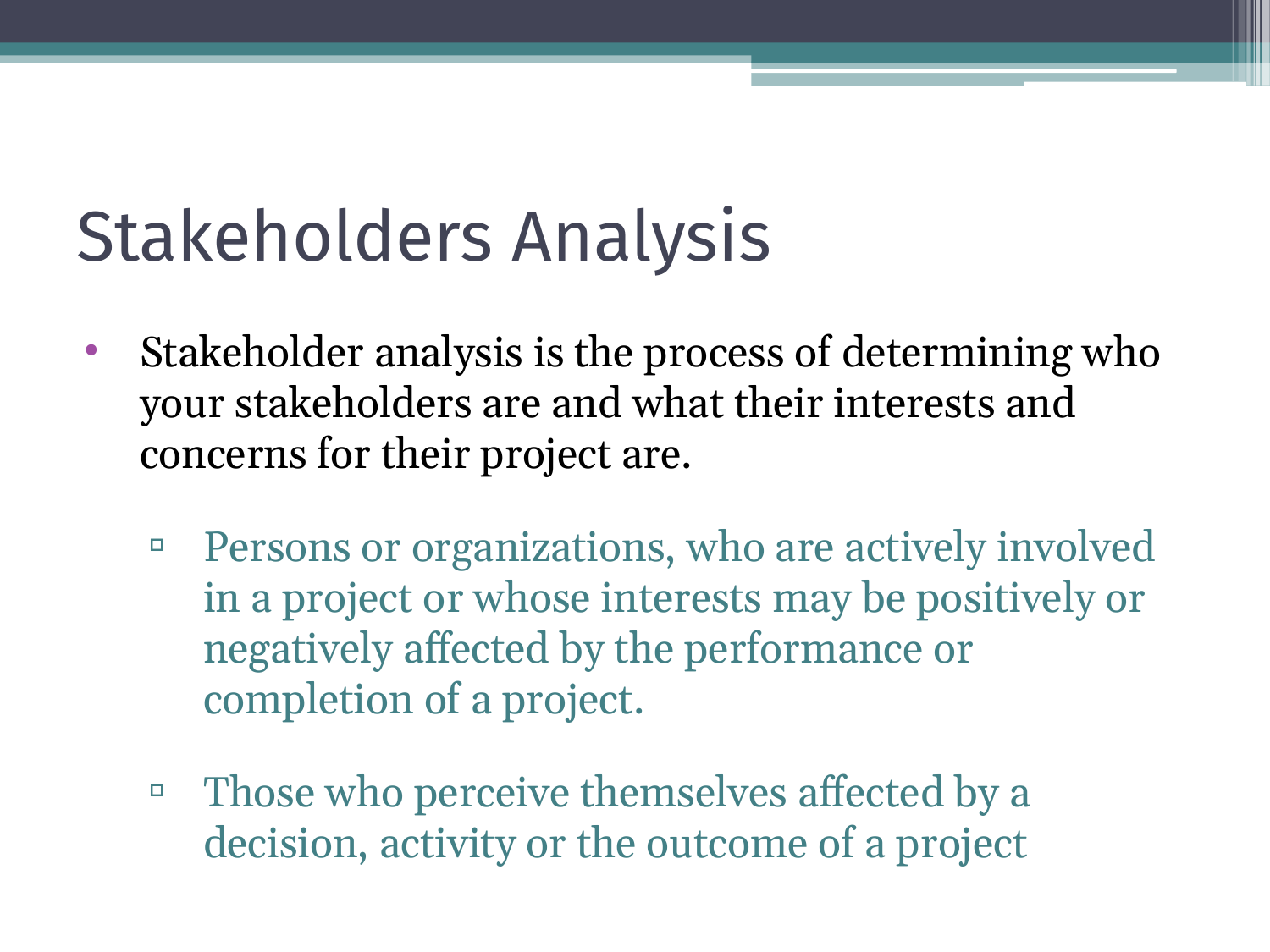

# Stakeholders Analysis
Stakeholder analysis is the process of determining who your stakeholders are and what their interests and concerns for their project are.
Persons or organizations, who are actively involved in a project or whose interests may be positively or negatively affected by the performance or completion of a project.
Those who perceive themselves affected by a decision, activity or the outcome of a project